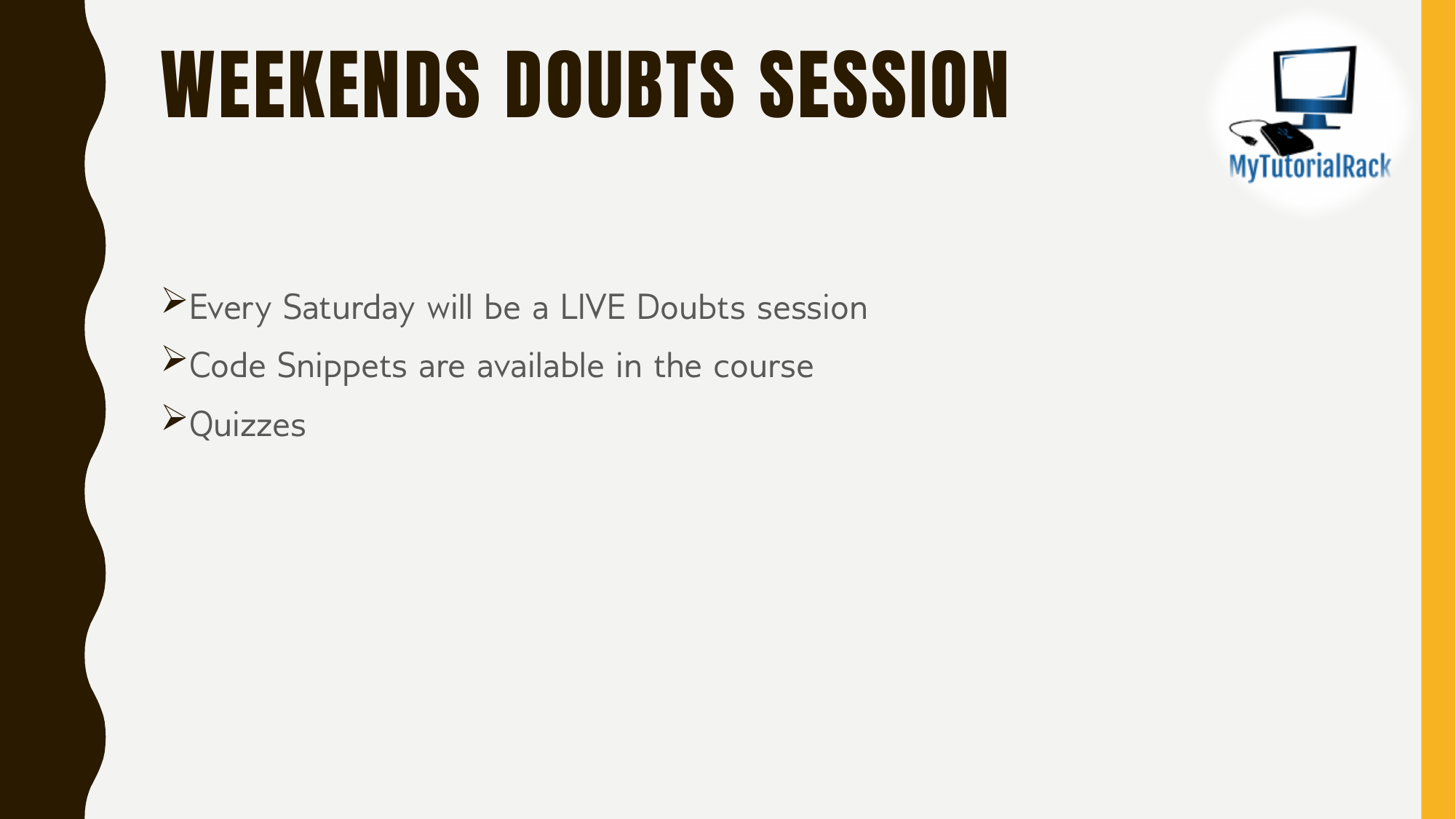

# WEEKENDS DOUBTS SESSION
Every Saturday will be a LIVE Doubts session
Code Snippets are available in the course
Quizzes